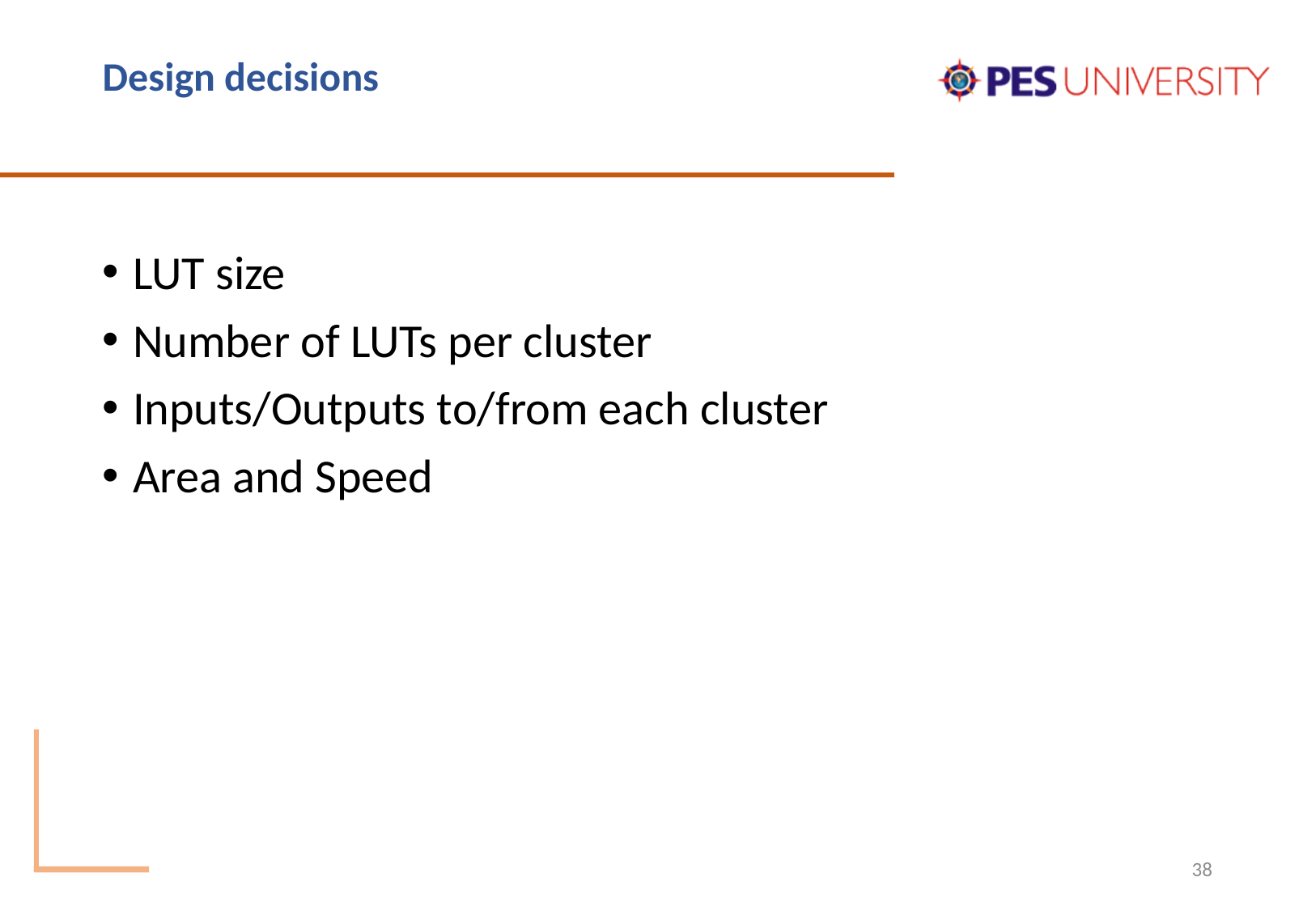

# Design decisions

LUT size
Number of LUTs per cluster
Inputs/Outputs to/from each cluster
Area and Speed

38